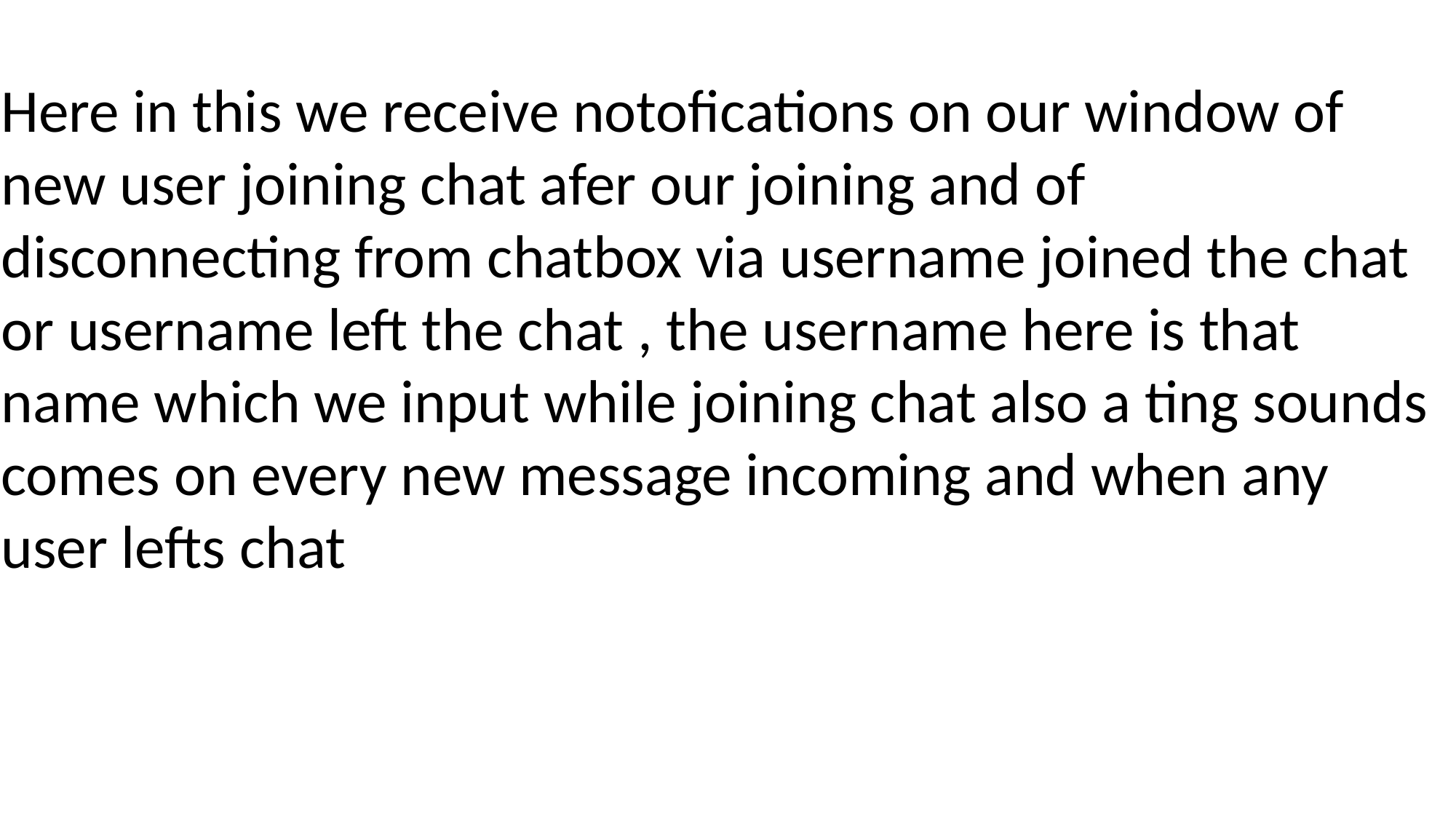

Here in this we receive notofications on our window of new user joining chat afer our joining and of disconnecting from chatbox via username joined the chat or username left the chat , the username here is that name which we input while joining chat also a ting sounds comes on every new message incoming and when any user lefts chat